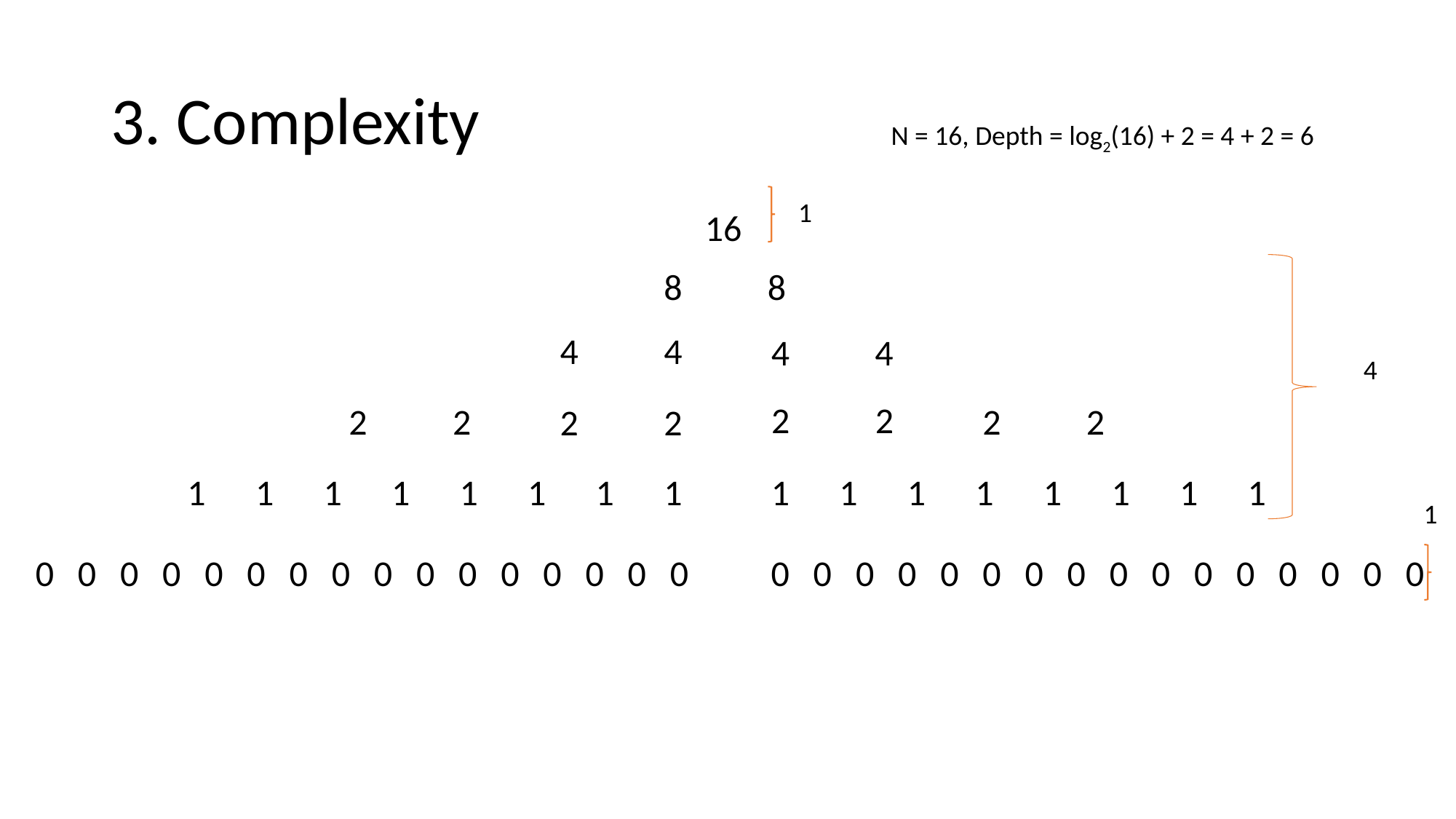

# 3. Complexity
N = 16, Depth = log2(16) + 2 = 4 + 2 = 6

1
16

8
8
4
4
4
4
4
2
2
2
2
2
2
2
2
1
1
1
1
1
1
1
1
1
1
1
1
1
1
1
1
1
0
0
0
0
0
0
0
0
0
0
0
0
0
0
0
0
0
0
0
0
0
0
0
0
0
0
0
0
0
0
0
0